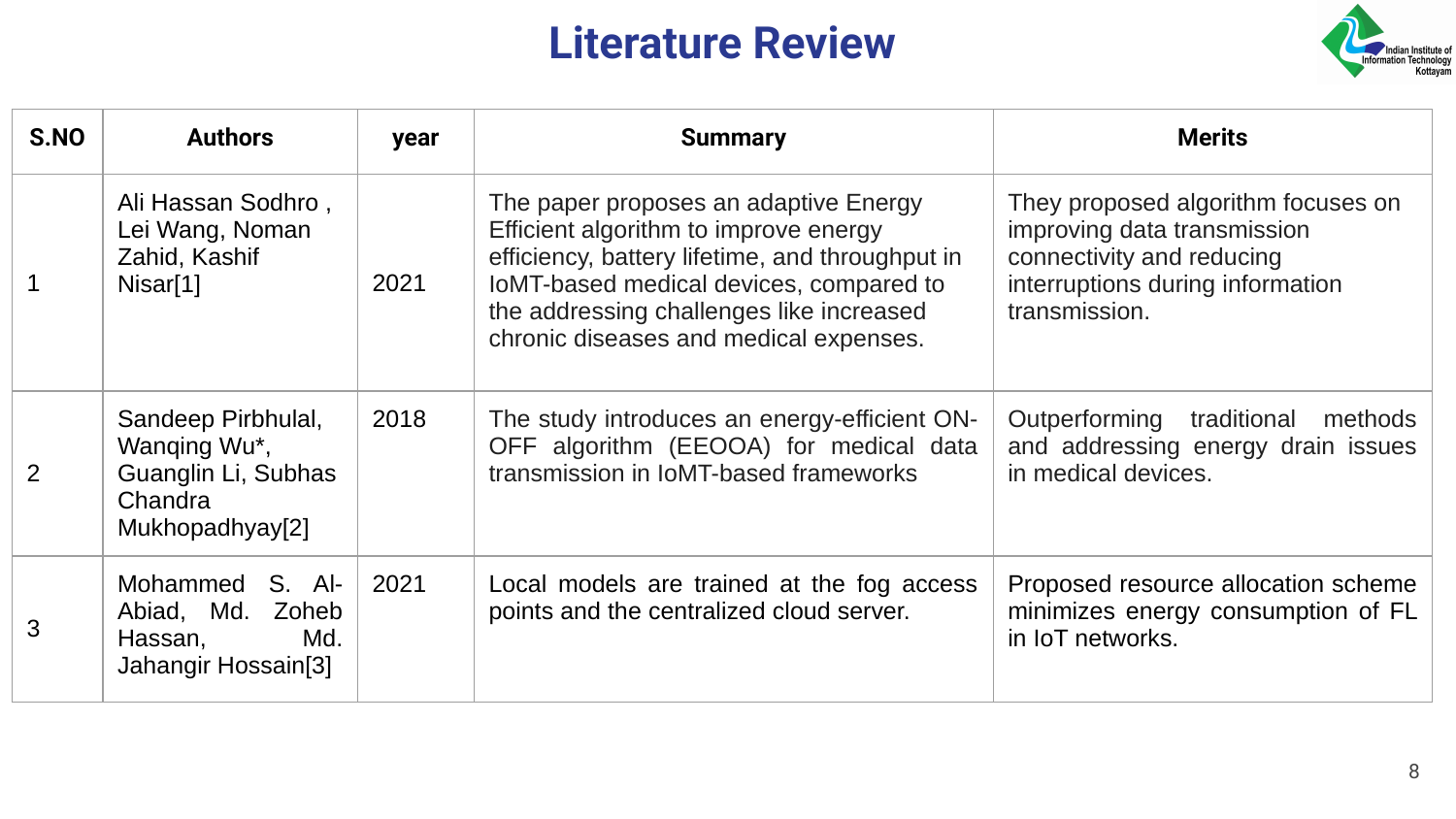

# Literature Review
| S.NO | Authors | year | Summary | Merits |
| --- | --- | --- | --- | --- |
| 1 | Ali Hassan Sodhro , Lei Wang, Noman Zahid, Kashif Nisar[1] | 2021 | The paper proposes an adaptive Energy Efficient algorithm to improve energy efficiency, battery lifetime, and throughput in IoMT-based medical devices, compared to the addressing challenges like increased chronic diseases and medical expenses. | They proposed algorithm focuses on improving data transmission connectivity and reducing interruptions during information transmission. |
| 2 | Sandeep Pirbhulal, Wanqing Wu\*, Guanglin Li, Subhas Chandra Mukhopadhyay[2] | 2018 | The study introduces an energy-efficient ON-OFF algorithm (EEOOA) for medical data transmission in IoMT-based frameworks | Outperforming traditional methods and addressing energy drain issues in medical devices. |
| 3 | Mohammed S. Al-Abiad, Md. Zoheb Hassan, Md. Jahangir Hossain[3] | 2021 | Local models are trained at the fog access points and the centralized cloud server. | Proposed resource allocation scheme minimizes energy consumption of FL in IoT networks. |
8